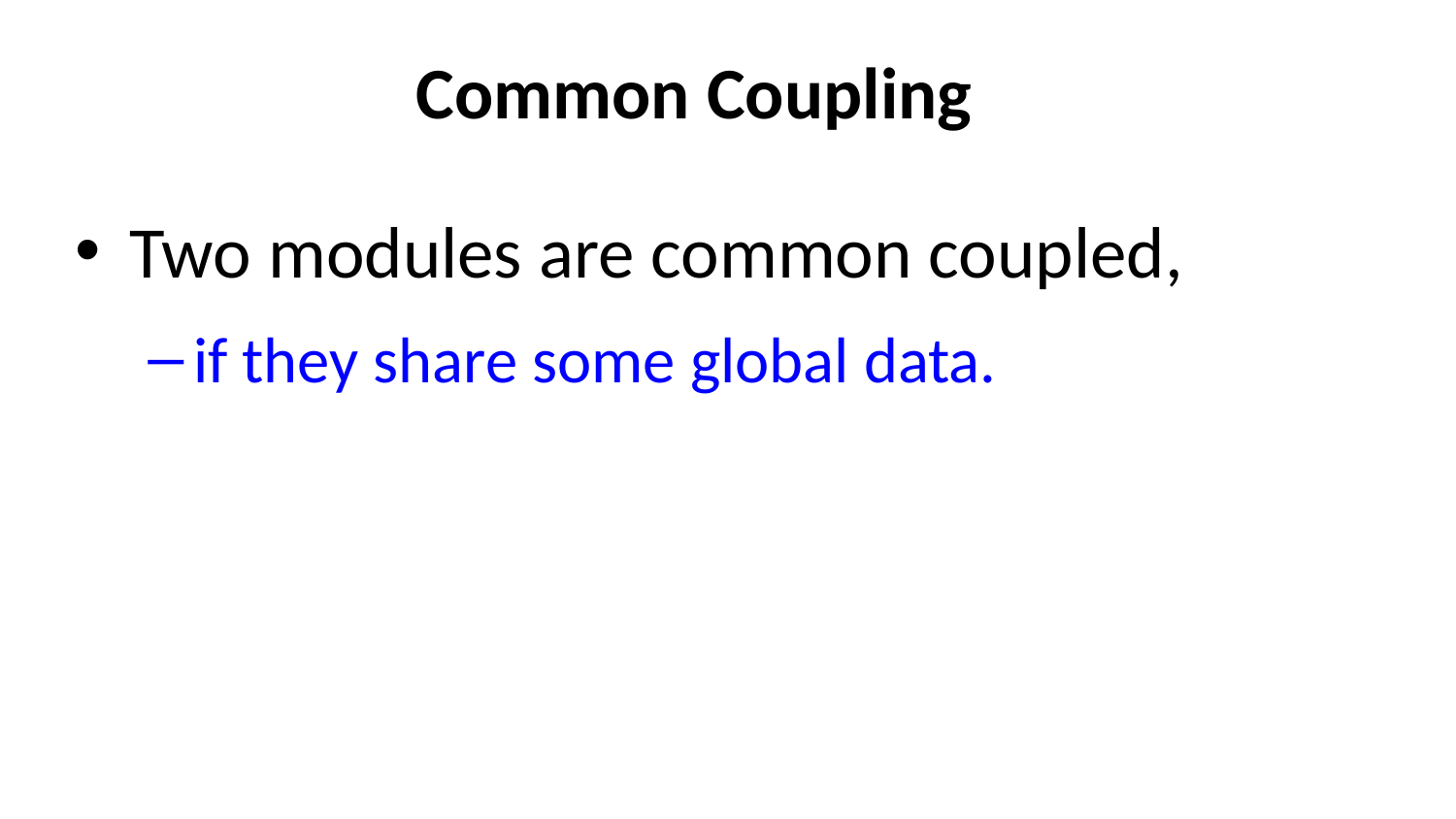

# Common Coupling
Two modules are common coupled,
if they share some global data.